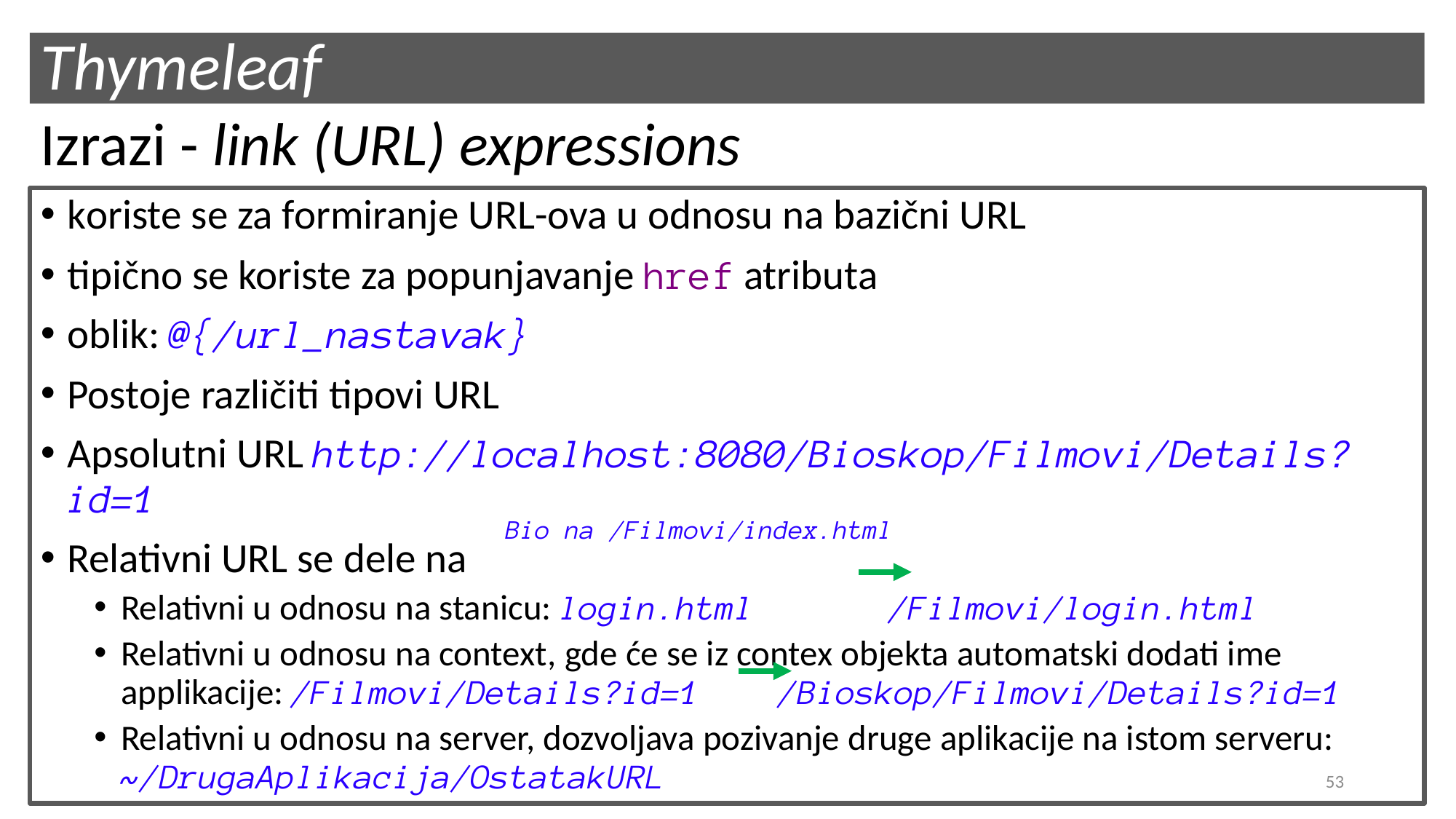

# Thymeleaf
Izrazi - link (URL) expressions
koriste se za formiranje URL-ova u odnosu na bazični URL
tipično se koriste za popunjavanje href atributa
oblik: @{/url_nastavak}
Postoje različiti tipovi URL
Apsolutni URL http://localhost:8080/Bioskop/Filmovi/Details?id=1
Relativni URL se dele na
Relativni u odnosu na stanicu: login.html 		 /Filmovi/login.html
Relativni u odnosu na context, gde će se iz contex objekta automatski dodati ime applikacije: /Filmovi/Details?id=1    /Bioskop/Filmovi/Details?id=1
Relativni u odnosu na server, dozvoljava pozivanje druge aplikacije na istom serveru: ~/DrugaAplikacija/OstatakURL

Bio na /Filmovi/index.html
53